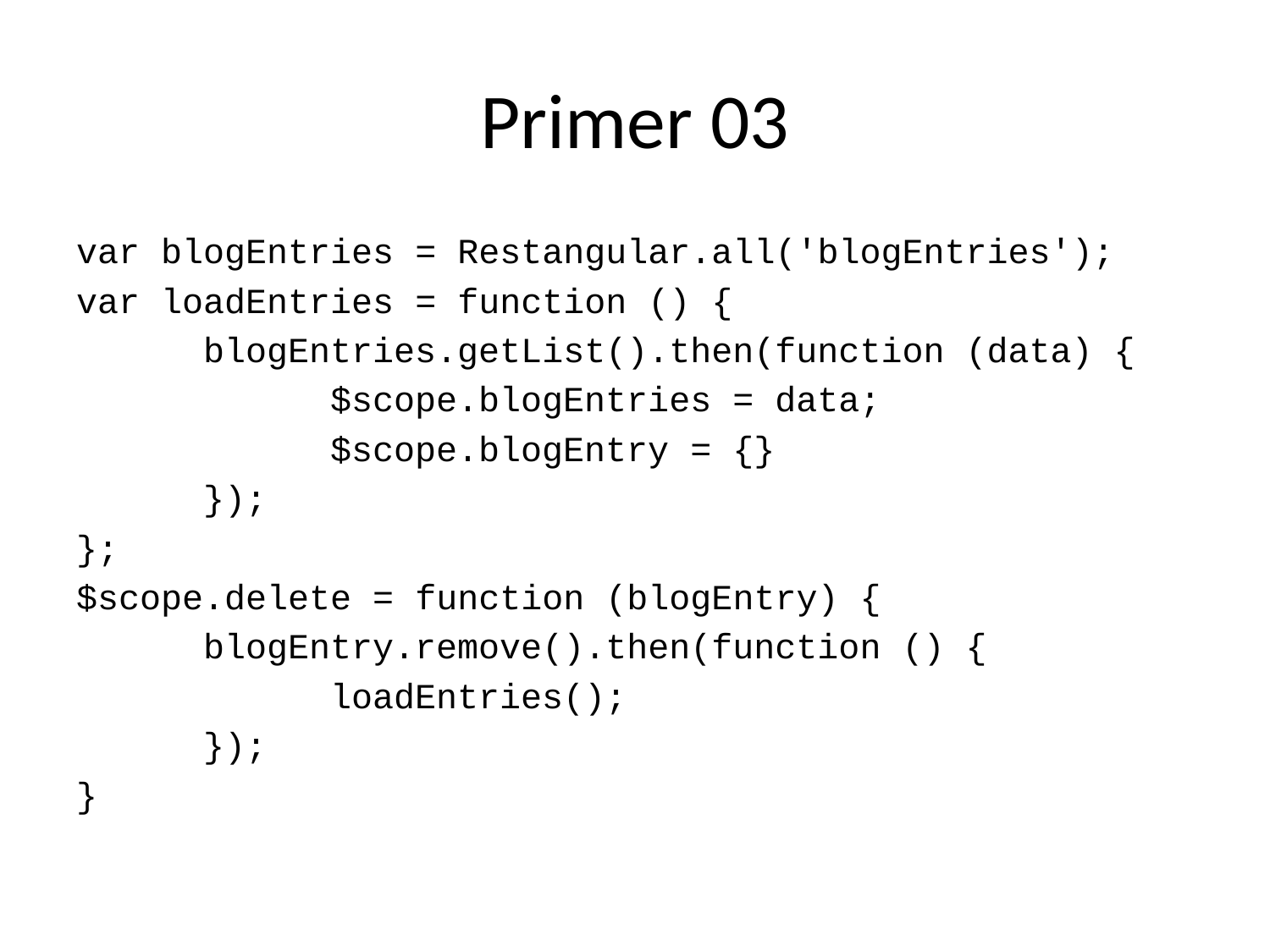

# Primer 03
var blogEntries = Restangular.all('blogEntries');
var loadEntries = function () {
	blogEntries.getList().then(function (data) {
		$scope.blogEntries = data;
		$scope.blogEntry = {}
	});
};
$scope.delete = function (blogEntry) {
	blogEntry.remove().then(function () {
		loadEntries();
	});
}